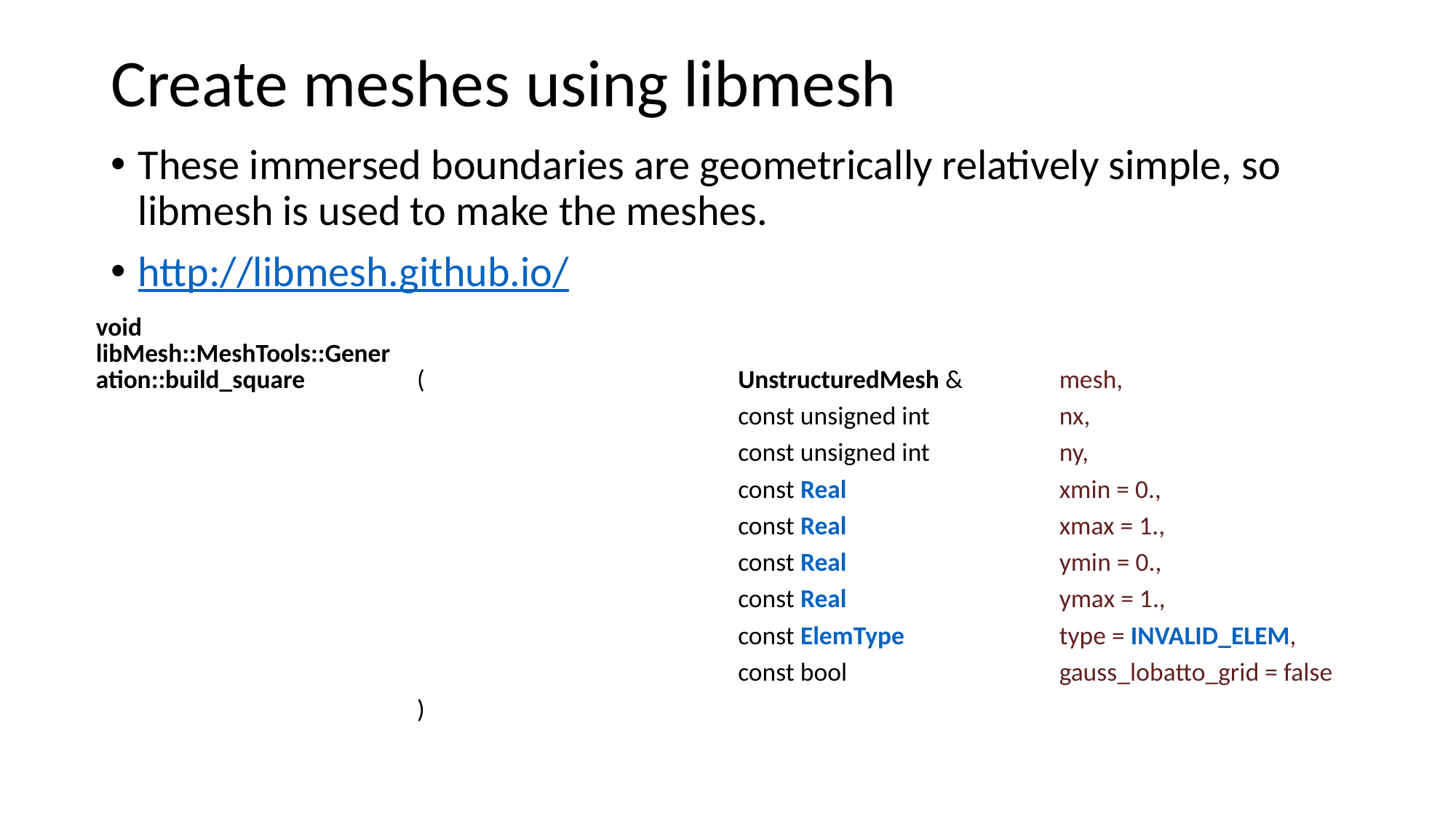

# Create meshes using libmesh
These immersed boundaries are geometrically relatively simple, so libmesh is used to make the meshes.
http://libmesh.github.io/

| void libMesh::MeshTools::Generation::build\_square | ( | UnstructuredMesh & | mesh, |
| --- | --- | --- | --- |
|  |  | const unsigned int | nx, |
|  |  | const unsigned int | ny, |
|  |  | const Real | xmin = 0., |
|  |  | const Real | xmax = 1., |
|  |  | const Real | ymin = 0., |
|  |  | const Real | ymax = 1., |
|  |  | const ElemType | type = INVALID\_ELEM, |
|  |  | const bool | gauss\_lobatto\_grid = false |
|  | ) |  |  |